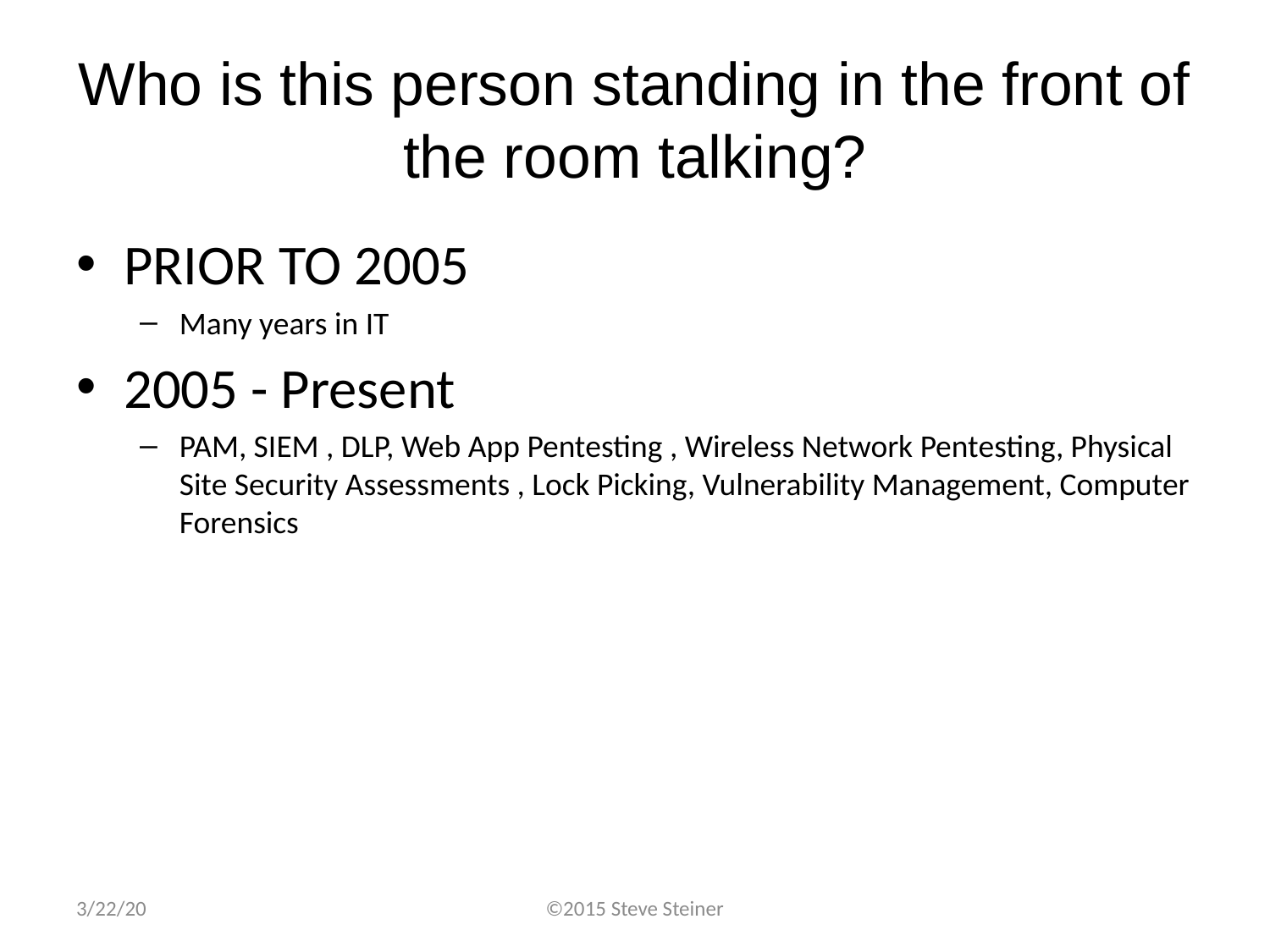

# Who is this person standing in the front of the room talking?
PRIOR TO 2005
Many years in IT
2005 - Present
PAM, SIEM , DLP, Web App Pentesting , Wireless Network Pentesting, Physical Site Security Assessments , Lock Picking, Vulnerability Management, Computer Forensics

3/22/20
©2015 Steve Steiner